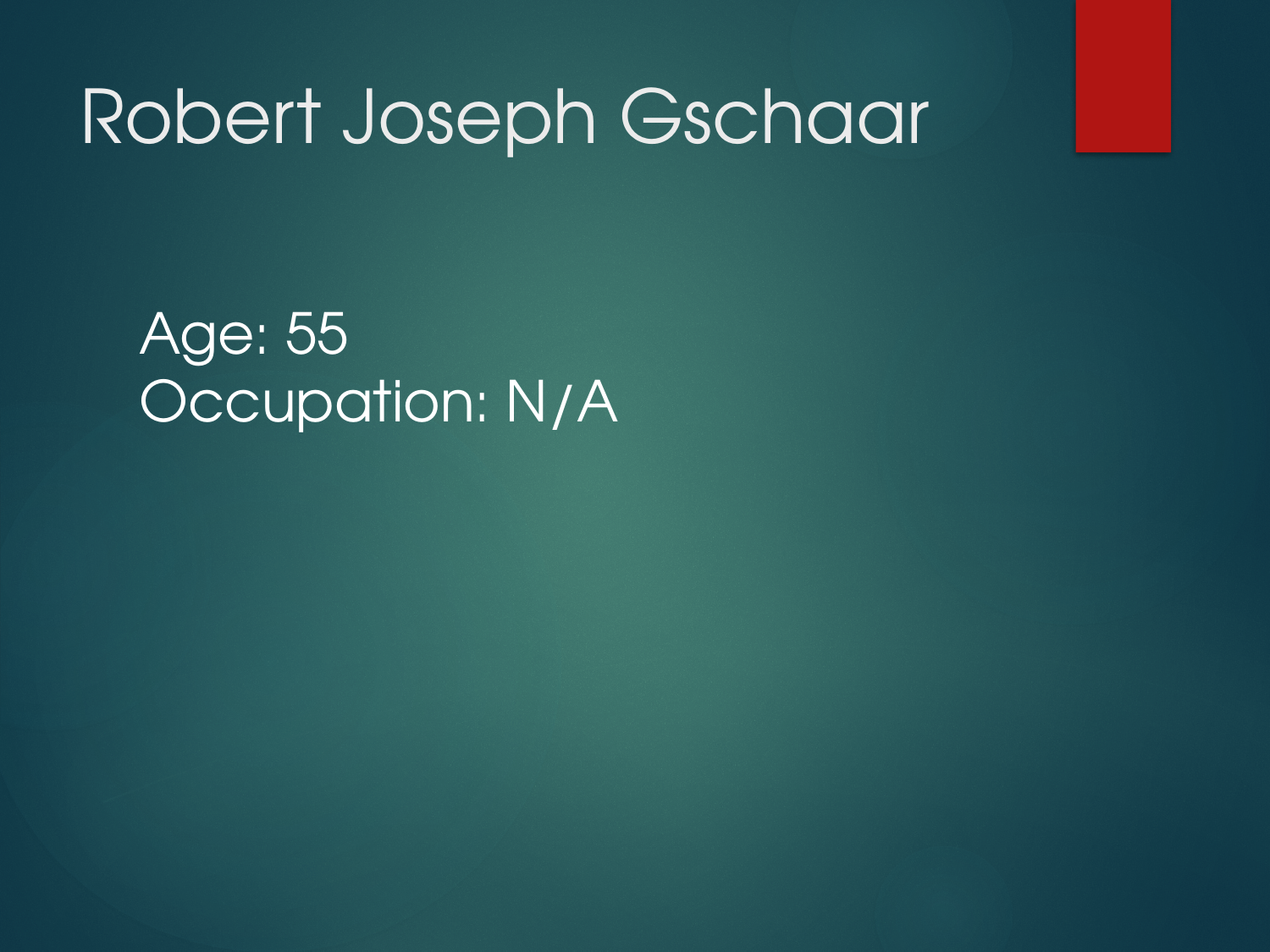

# Robert Joseph Gschaar

Age: 55
Occupation: N/A